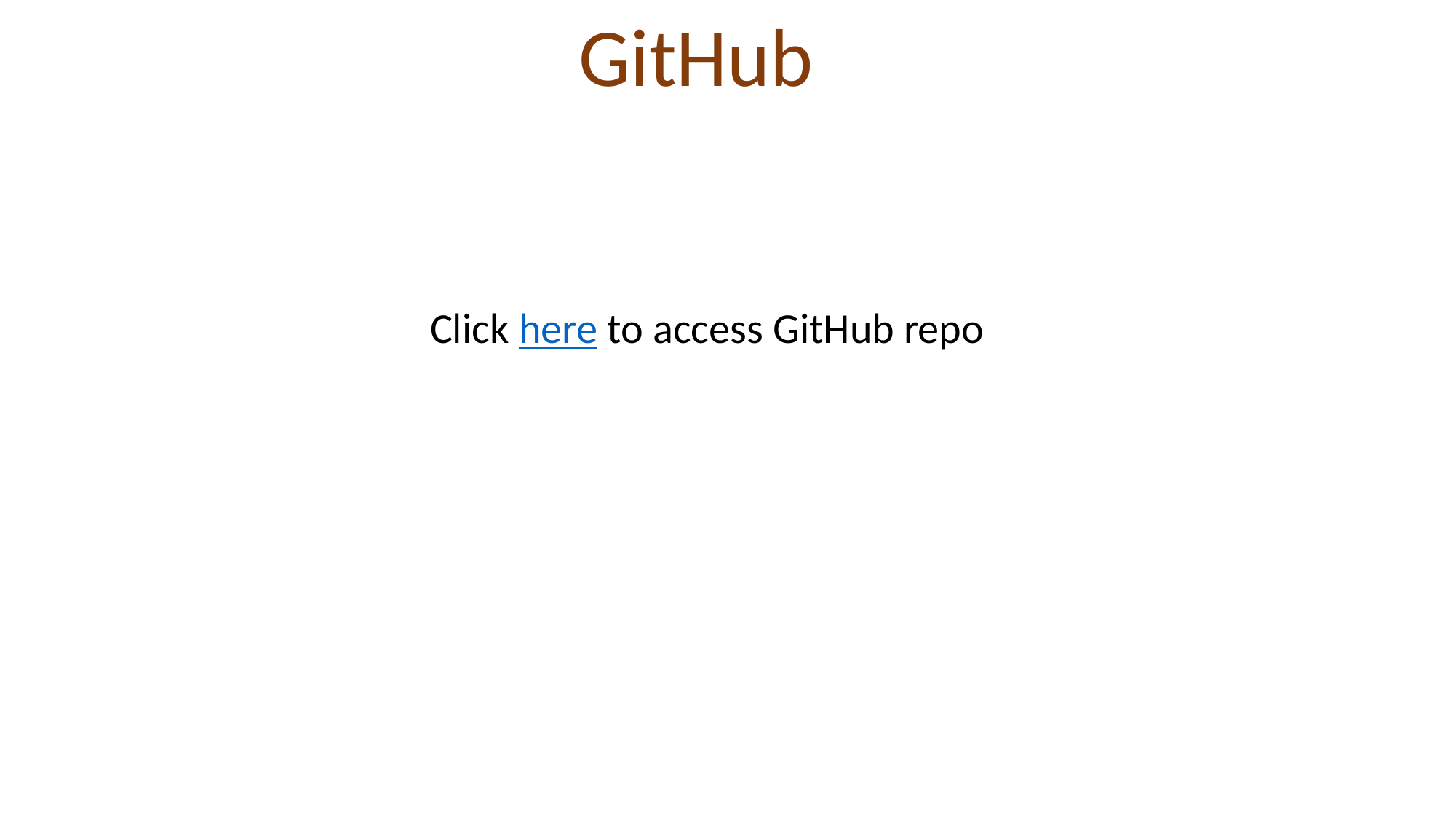

# GitHub
Click here to access GitHub repo